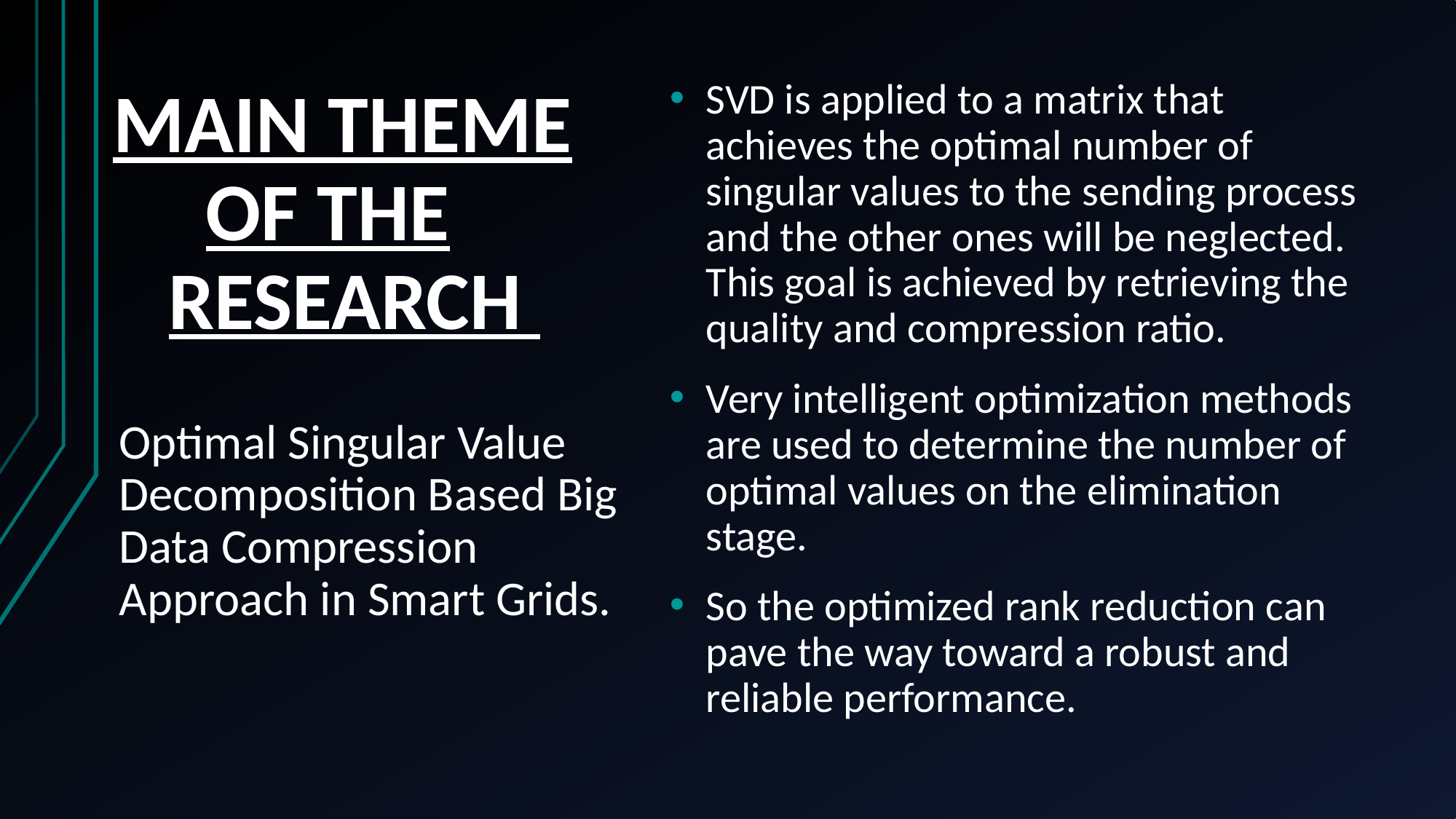

SVD is applied to a matrix that achieves the optimal number of singular values to the sending process and the other ones will be neglected. This goal is achieved by retrieving the quality and compression ratio.
Very intelligent optimization methods are used to determine the number of optimal values on the elimination stage.
So the optimized rank reduction can pave the way toward a robust and reliable performance.
MAIN THEME
     OF THE
   RESEARCH
Optimal Singular Value Decomposition Based Big Data Compression Approach in Smart Grids.